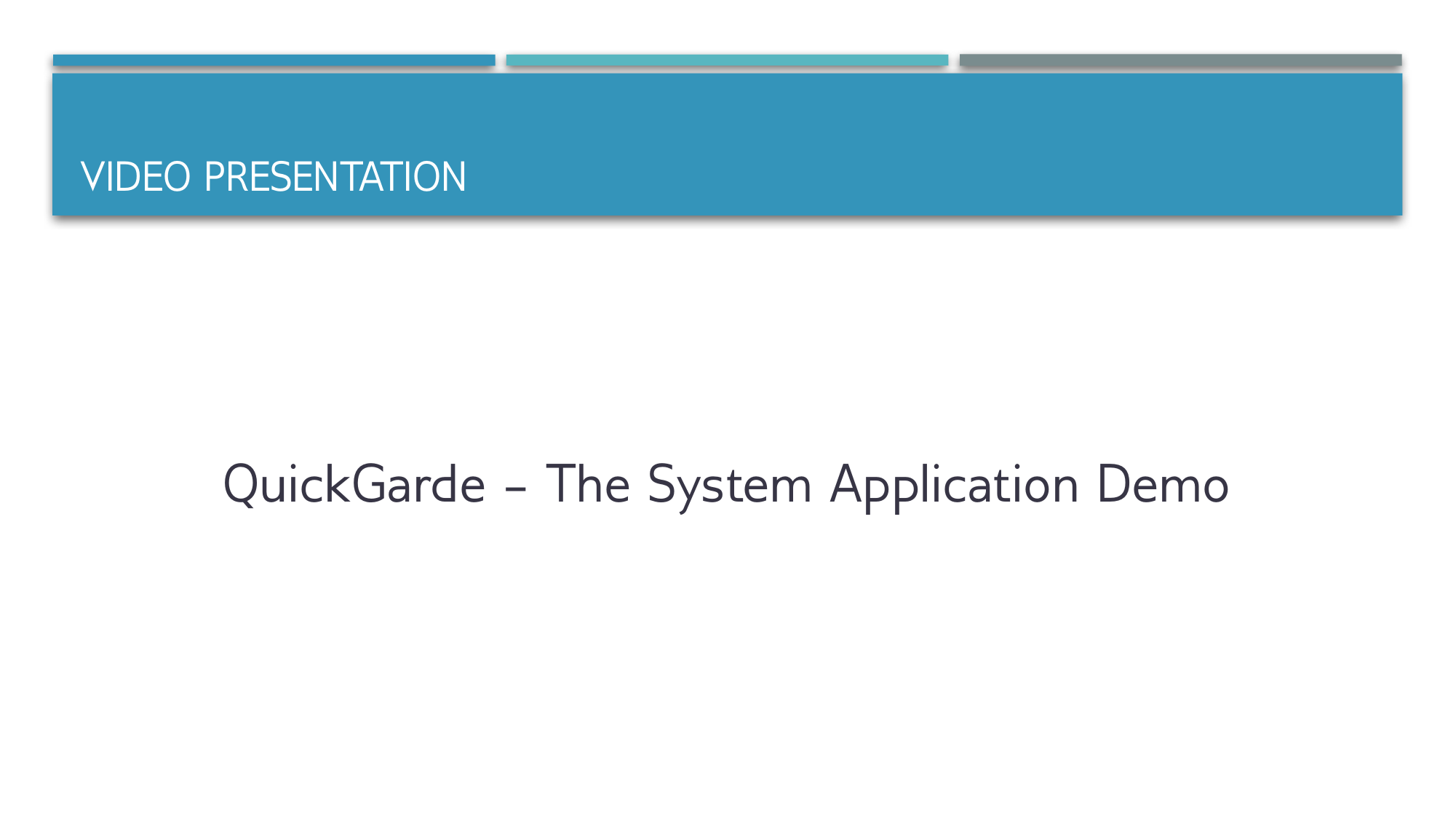

# Video Presentation
QuickGarde – The System Application Demo